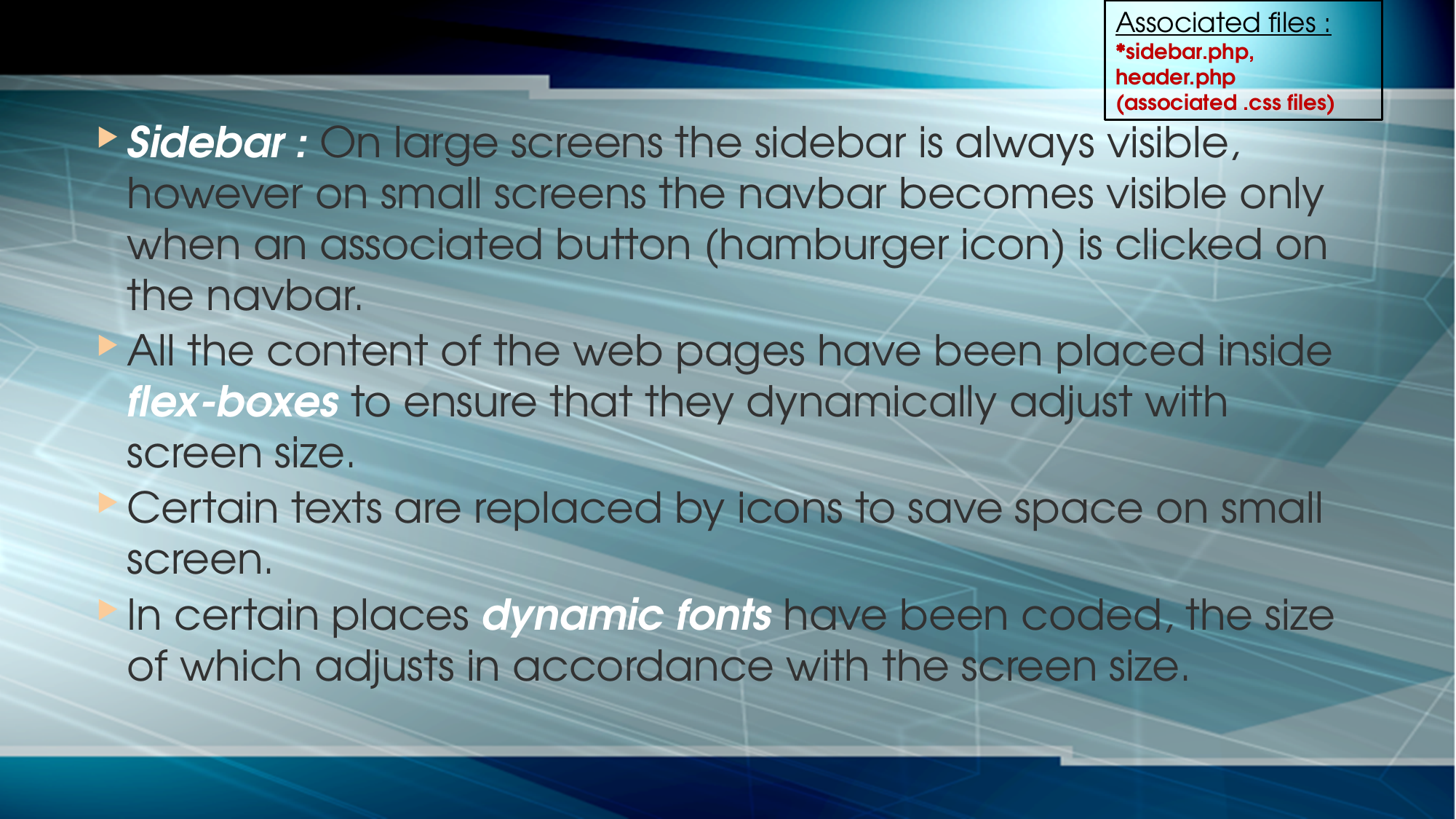

Associated files :
*sidebar.php,
header.php
(associated .css files)
Sidebar : On large screens the sidebar is always visible, however on small screens the navbar becomes visible only when an associated button (hamburger icon) is clicked on the navbar.
All the content of the web pages have been placed inside flex-boxes to ensure that they dynamically adjust with screen size.
Certain texts are replaced by icons to save space on small screen.
In certain places dynamic fonts have been coded, the size of which adjusts in accordance with the screen size.